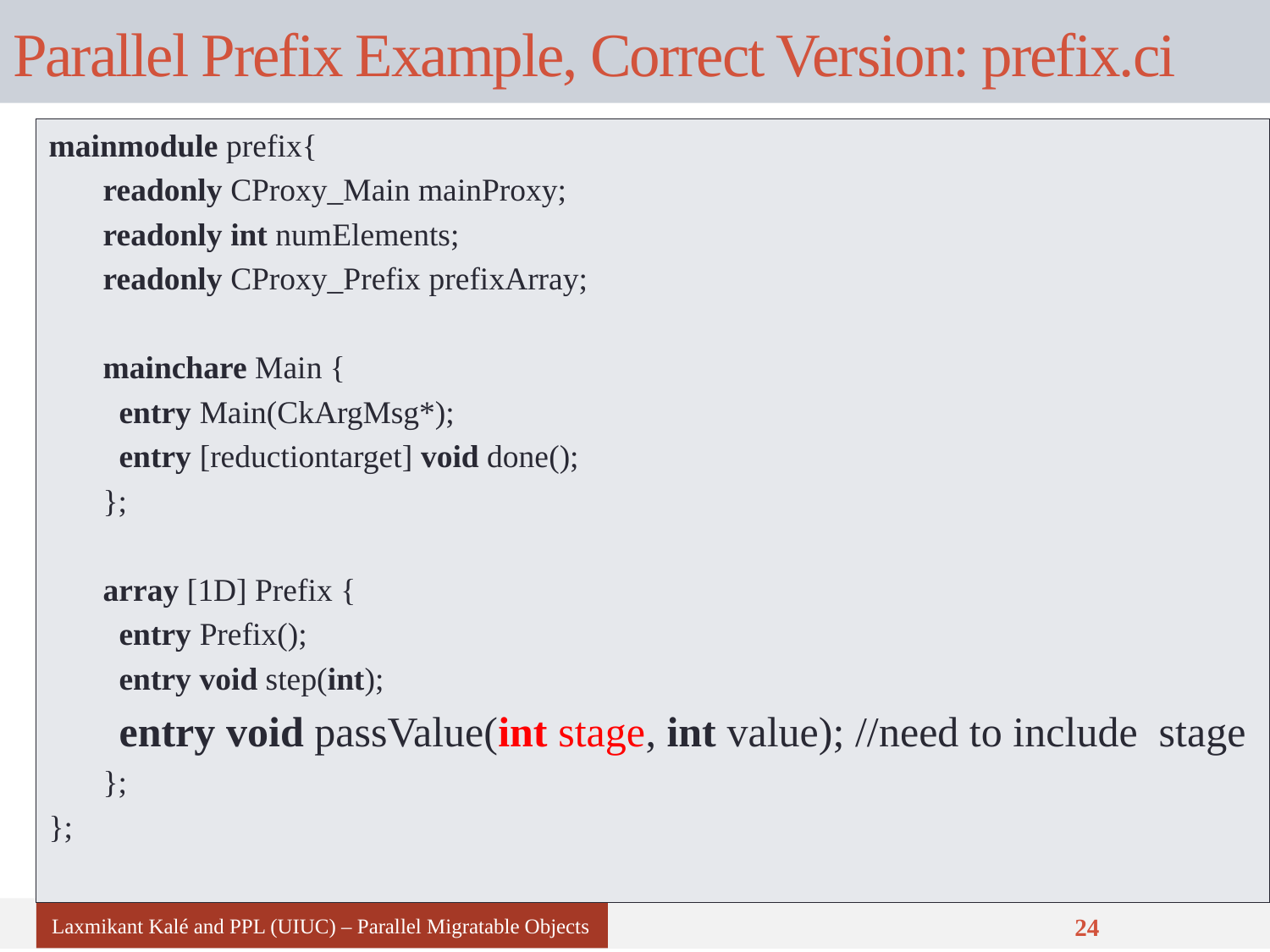

# Parallel Prefix Example, Correct Version: prefix.ci
mainmodule prefix{
  readonly CProxy_Main mainProxy;
  readonly int numElements;
  readonly CProxy_Prefix prefixArray;

  mainchare Main {
    entry Main(CkArgMsg*);
    entry [reductiontarget] void done();
  };

  array [1D] Prefix {
    entry Prefix();
    entry void step(int);
    entry void passValue(int stage, int value); //need to include  stage
  };
};

Laxmikant Kalé and PPL (UIUC) – Parallel Migratable Objects
24